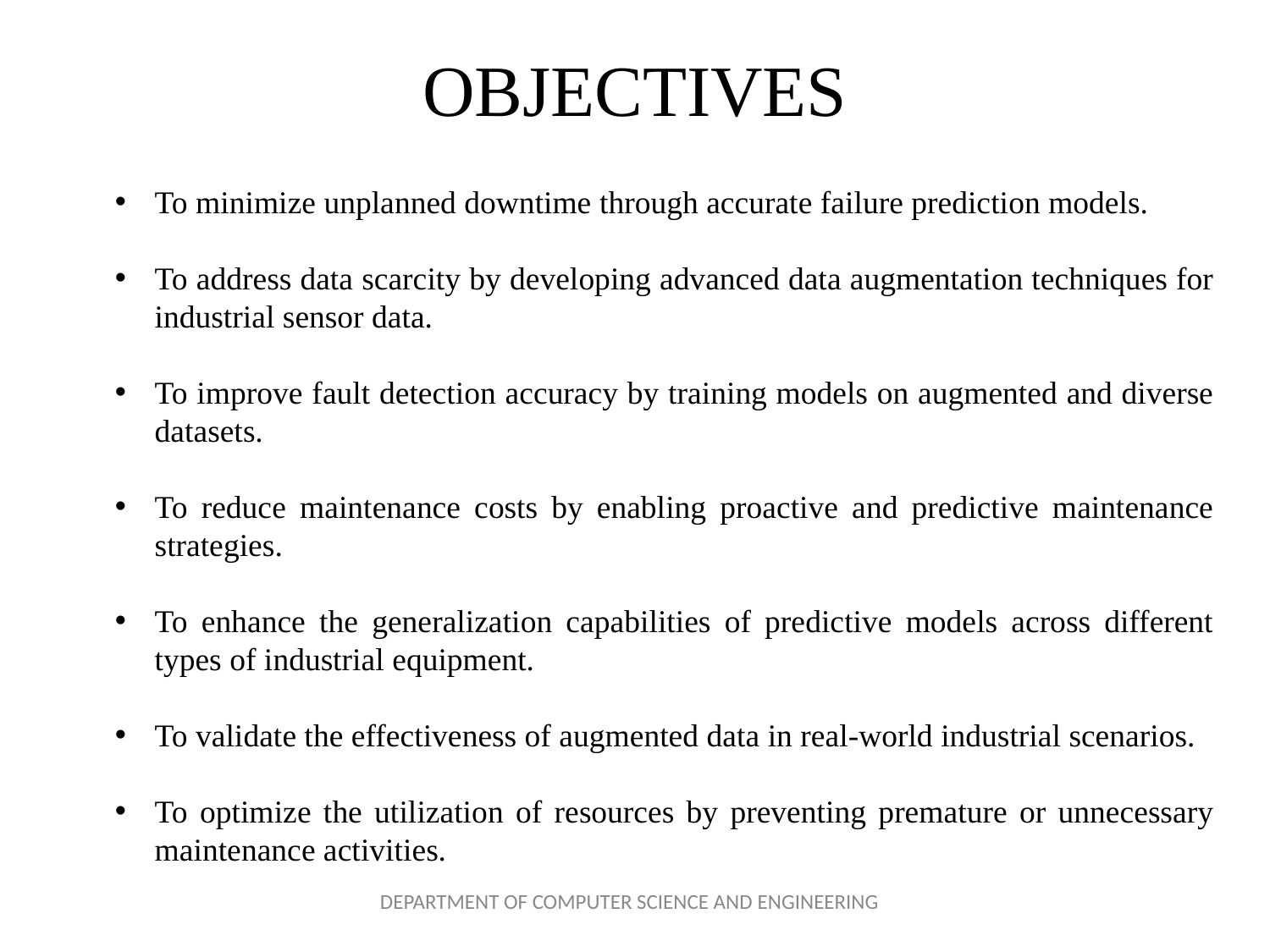

# OBJECTIVES

To minimize unplanned downtime through accurate failure prediction models.

To address data scarcity by developing advanced data augmentation techniques for industrial sensor data.

To improve fault detection accuracy by training models on augmented and diverse datasets.

To reduce maintenance costs by enabling proactive and predictive maintenance strategies.

To enhance the generalization capabilities of predictive models across different types of industrial equipment.

To validate the effectiveness of augmented data in real-world industrial scenarios.

To optimize the utilization of resources by preventing premature or unnecessary maintenance activities.
DEPARTMENT OF COMPUTER SCIENCE AND ENGINEERING